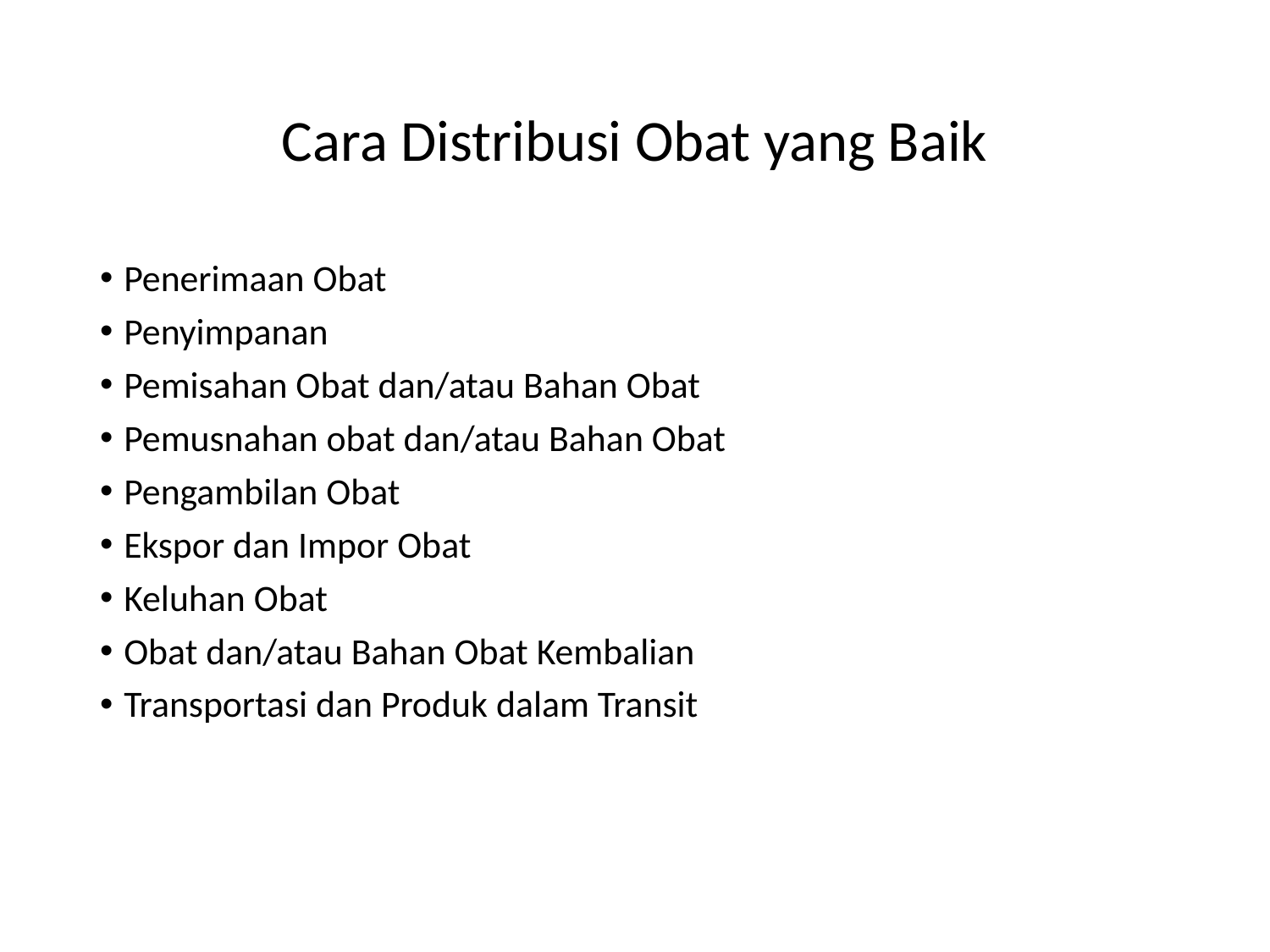

# Cara Distribusi Obat yang Baik
Penerimaan Obat
Penyimpanan
Pemisahan Obat dan/atau Bahan Obat
Pemusnahan obat dan/atau Bahan Obat
Pengambilan Obat
Ekspor dan Impor Obat
Keluhan Obat
Obat dan/atau Bahan Obat Kembalian
Transportasi dan Produk dalam Transit